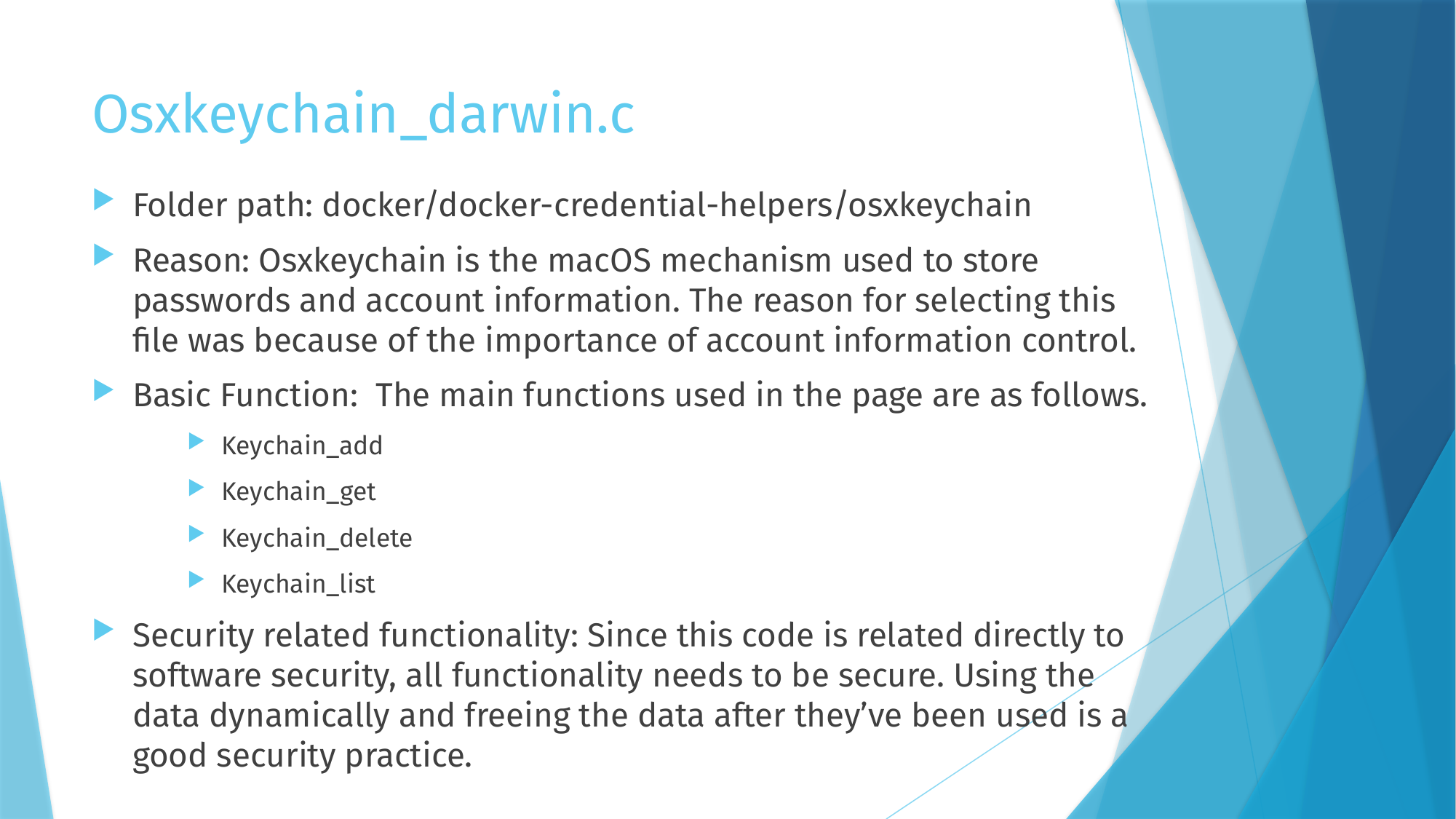

# Osxkeychain_darwin.c
Folder path: docker/docker-credential-helpers/osxkeychain
Reason: Osxkeychain is the macOS mechanism used to store passwords and account information. The reason for selecting this file was because of the importance of account information control.
Basic Function:  The main functions used in the page are as follows.
Keychain_add
Keychain_get
Keychain_delete
Keychain_list
Security related functionality: Since this code is related directly to software security, all functionality needs to be secure. Using the data dynamically and freeing the data after they’ve been used is a good security practice.